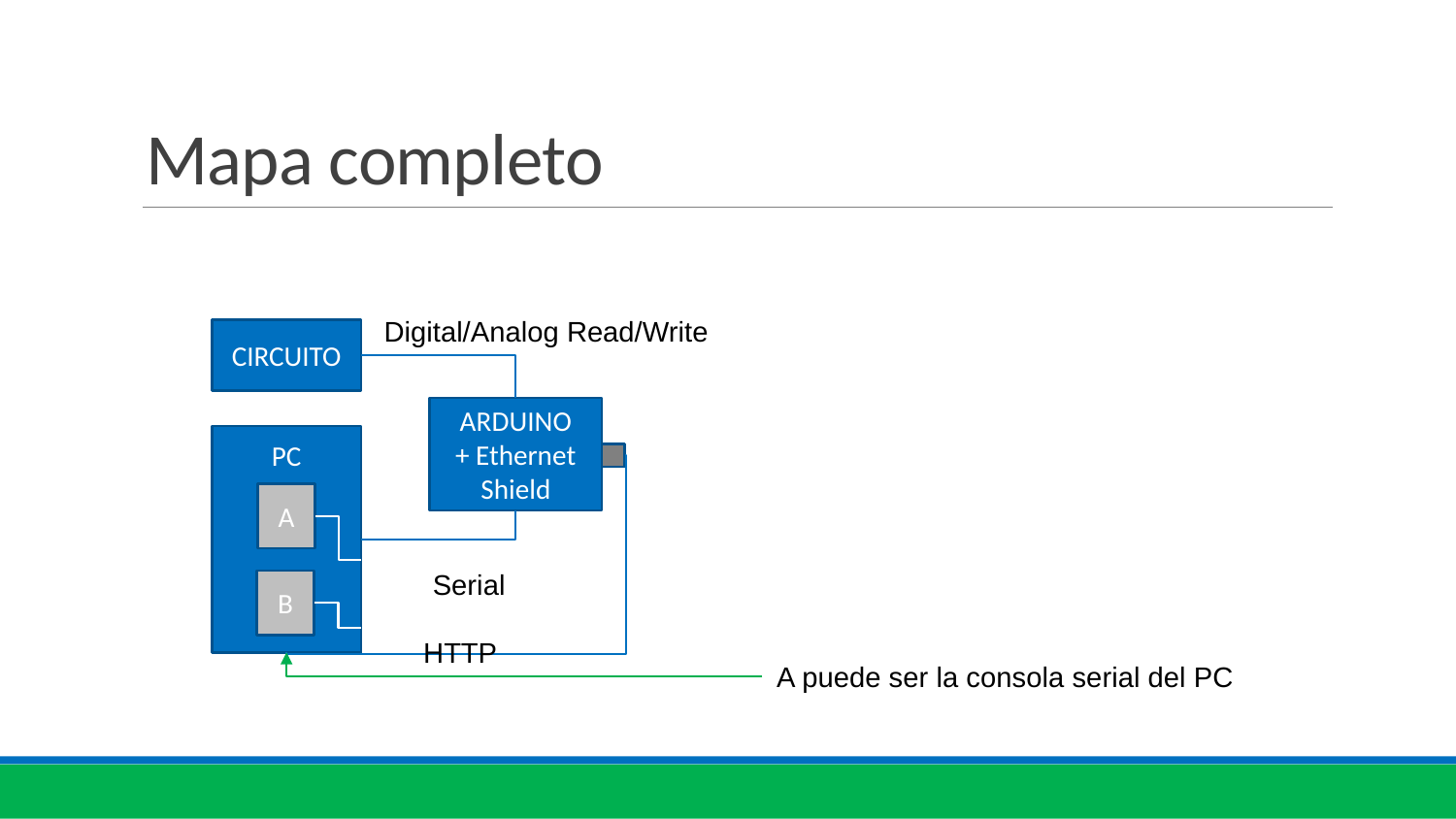

# Mapa completo
Digital/Analog Read/Write
CIRCUITO
ARDUINO
+ Ethernet Shield
PC

A
Serial
B
HTTP
A puede ser la consola serial del PC